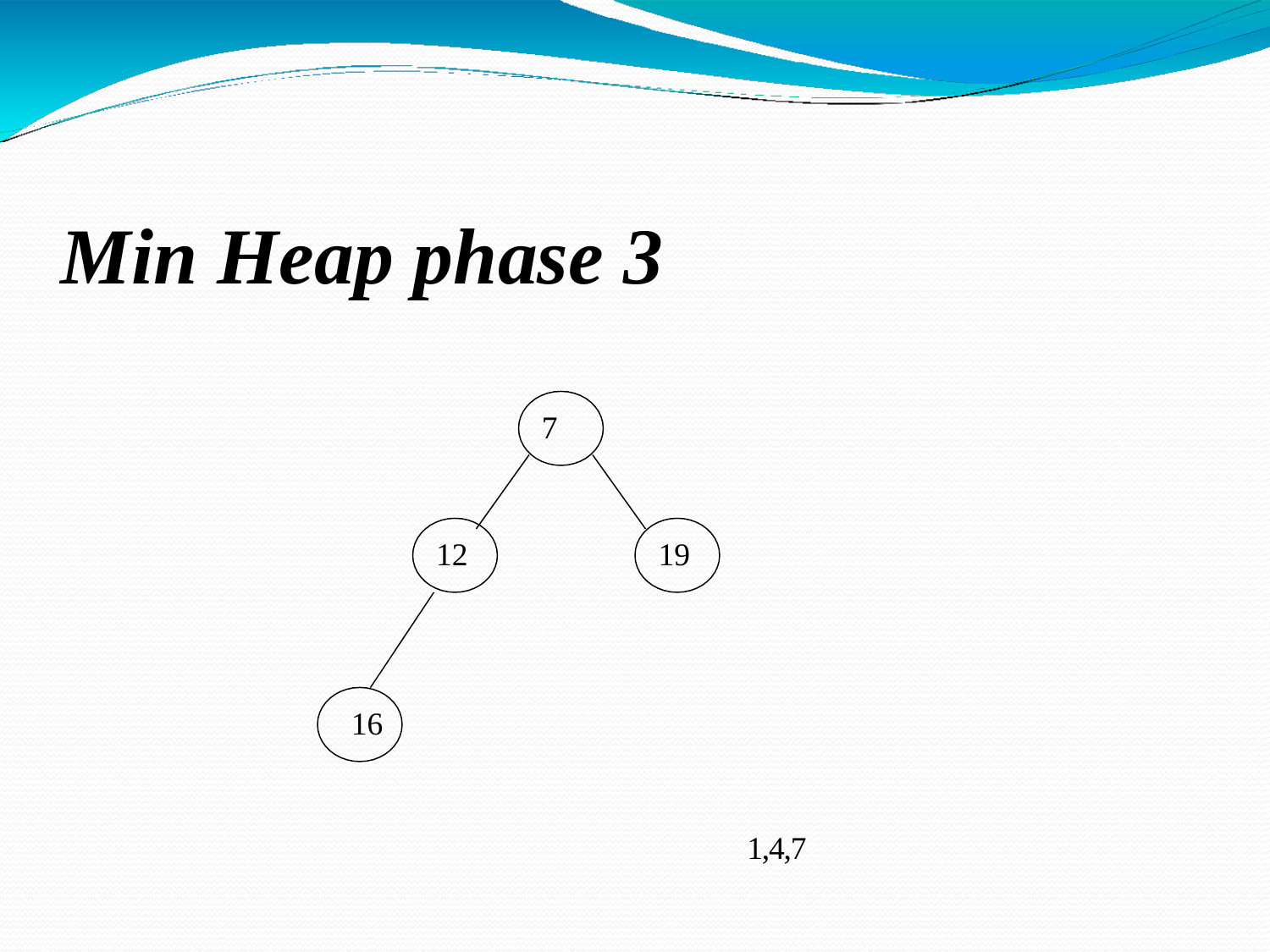

# Min Heap phase 3

7

12
19

16
1,4,7